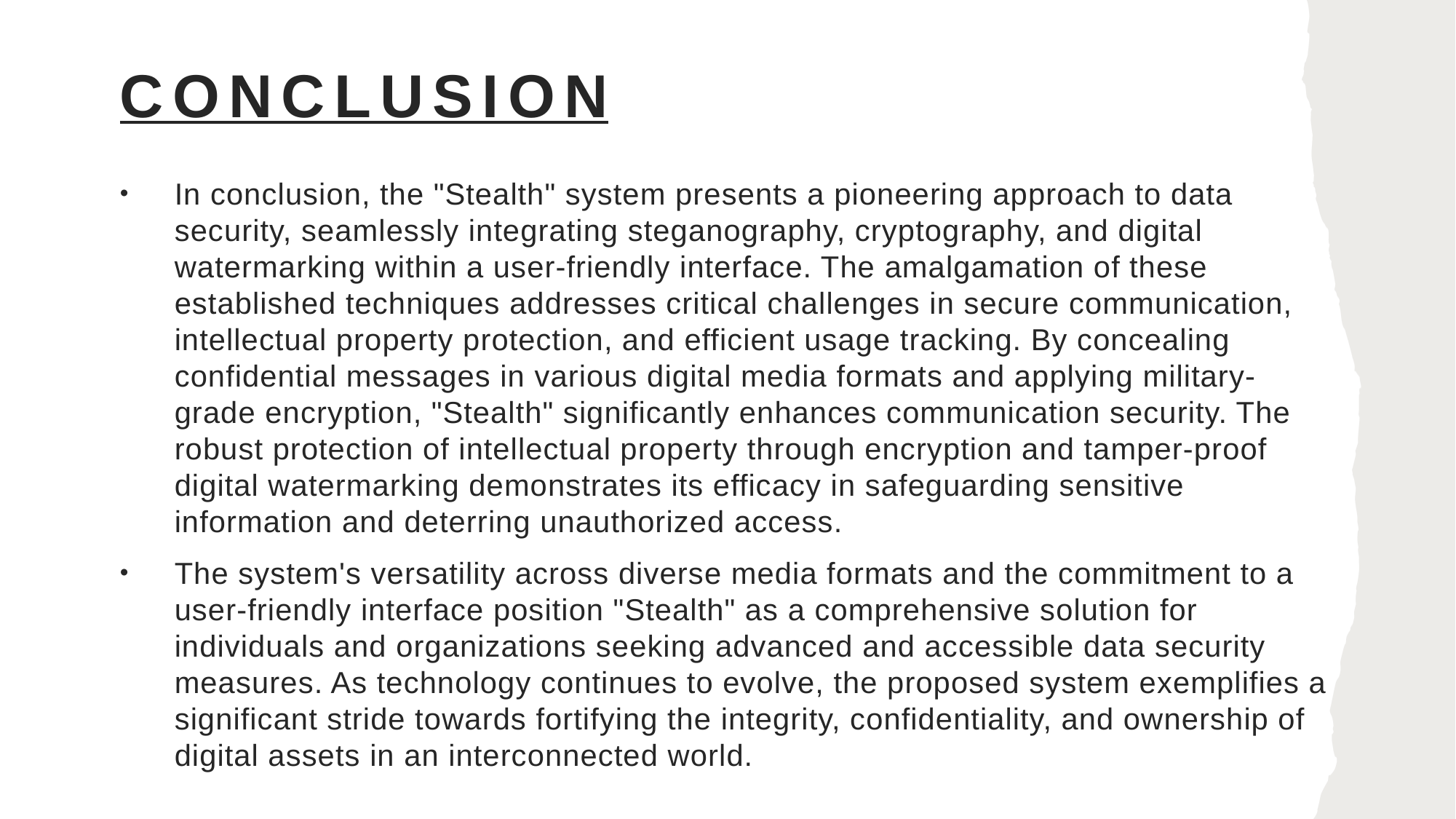

# CONCLUSION
In conclusion, the "Stealth" system presents a pioneering approach to data security, seamlessly integrating steganography, cryptography, and digital watermarking within a user-friendly interface. The amalgamation of these established techniques addresses critical challenges in secure communication, intellectual property protection, and efficient usage tracking. By concealing confidential messages in various digital media formats and applying military-grade encryption, "Stealth" significantly enhances communication security. The robust protection of intellectual property through encryption and tamper-proof digital watermarking demonstrates its efficacy in safeguarding sensitive information and deterring unauthorized access.
The system's versatility across diverse media formats and the commitment to a user-friendly interface position "Stealth" as a comprehensive solution for individuals and organizations seeking advanced and accessible data security measures. As technology continues to evolve, the proposed system exemplifies a significant stride towards fortifying the integrity, confidentiality, and ownership of digital assets in an interconnected world.